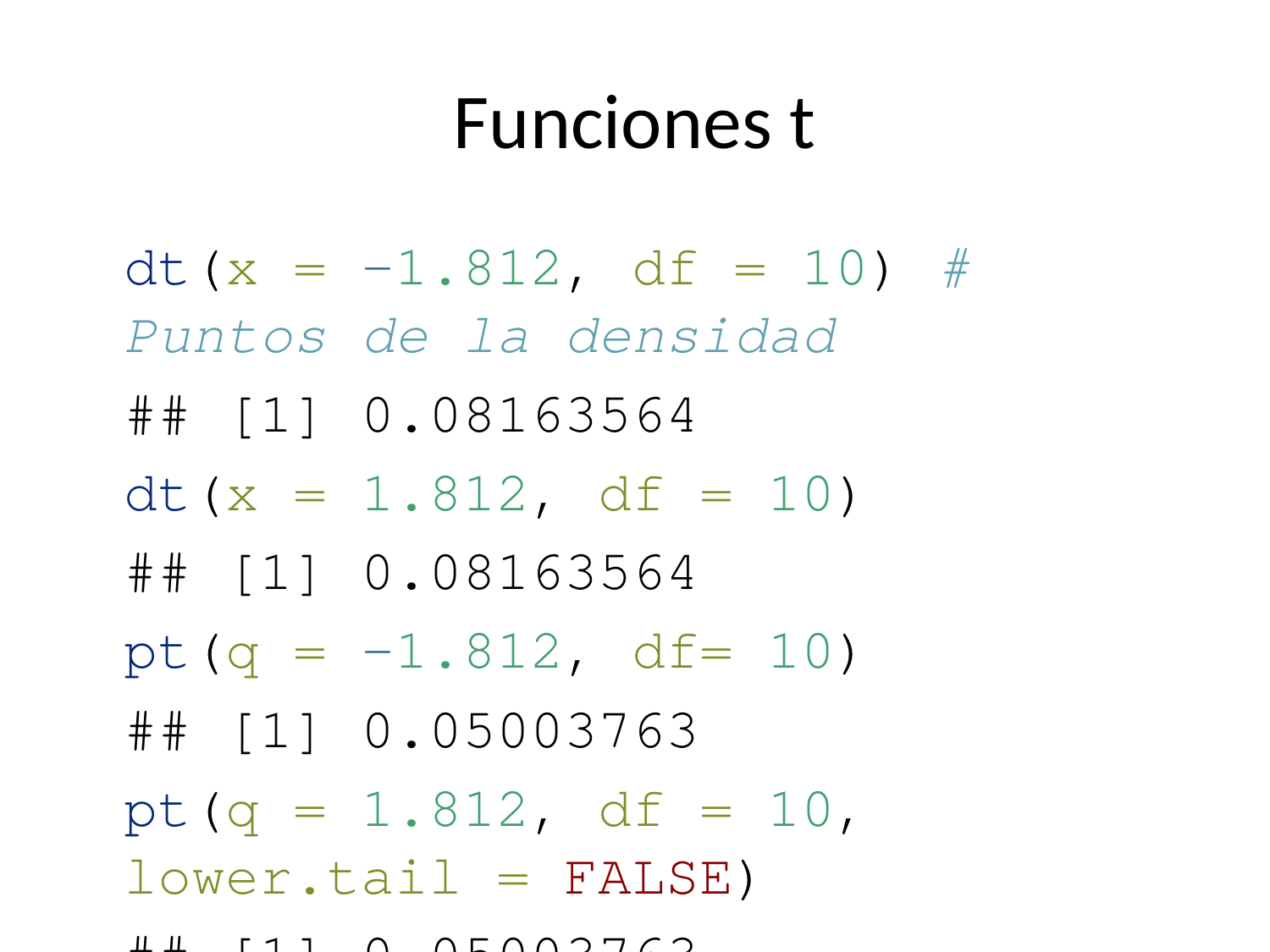

# Funciones t
dt(x = -1.812, df = 10) # Puntos de la densidad
## [1] 0.08163564
dt(x = 1.812, df = 10)
## [1] 0.08163564
pt(q = -1.812, df= 10)
## [1] 0.05003763
pt(q = 1.812, df = 10, lower.tail = FALSE)
## [1] 0.05003763
qt(p = 0.05003763, df = 10)
## [1] -1.812
qt(p = 0.05003763, df = 10, lower.tail = FALSE)
## [1] 1.812